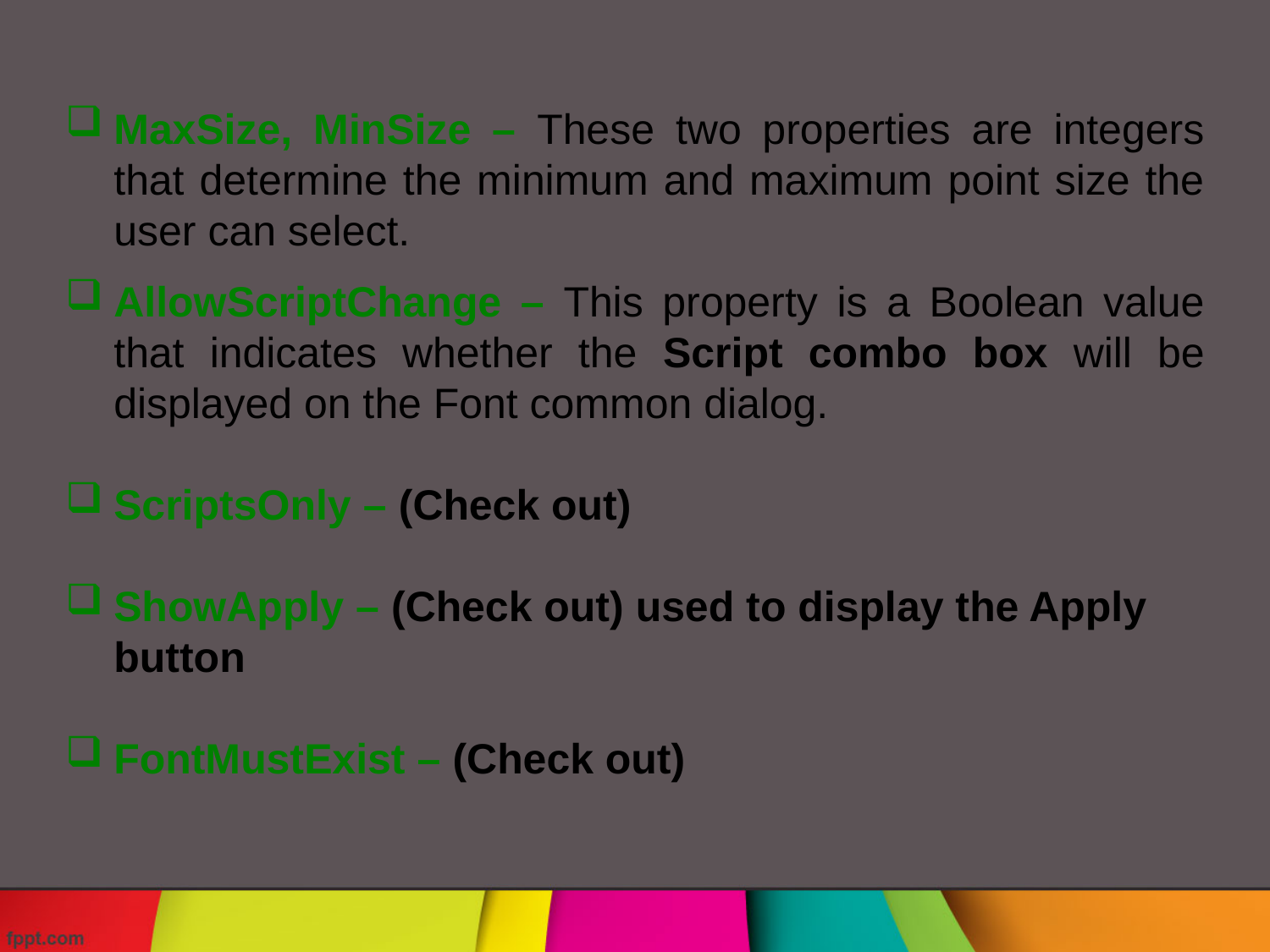

MaxSize, MinSize – These two properties are integers that determine the minimum and maximum point size the user can select.
AllowScriptChange – This property is a Boolean value that indicates whether the Script combo box will be displayed on the Font common dialog.

ScriptsOnly – (Check out)

ShowApply – (Check out) used to display the Apply button

FontMustExist – (Check out)